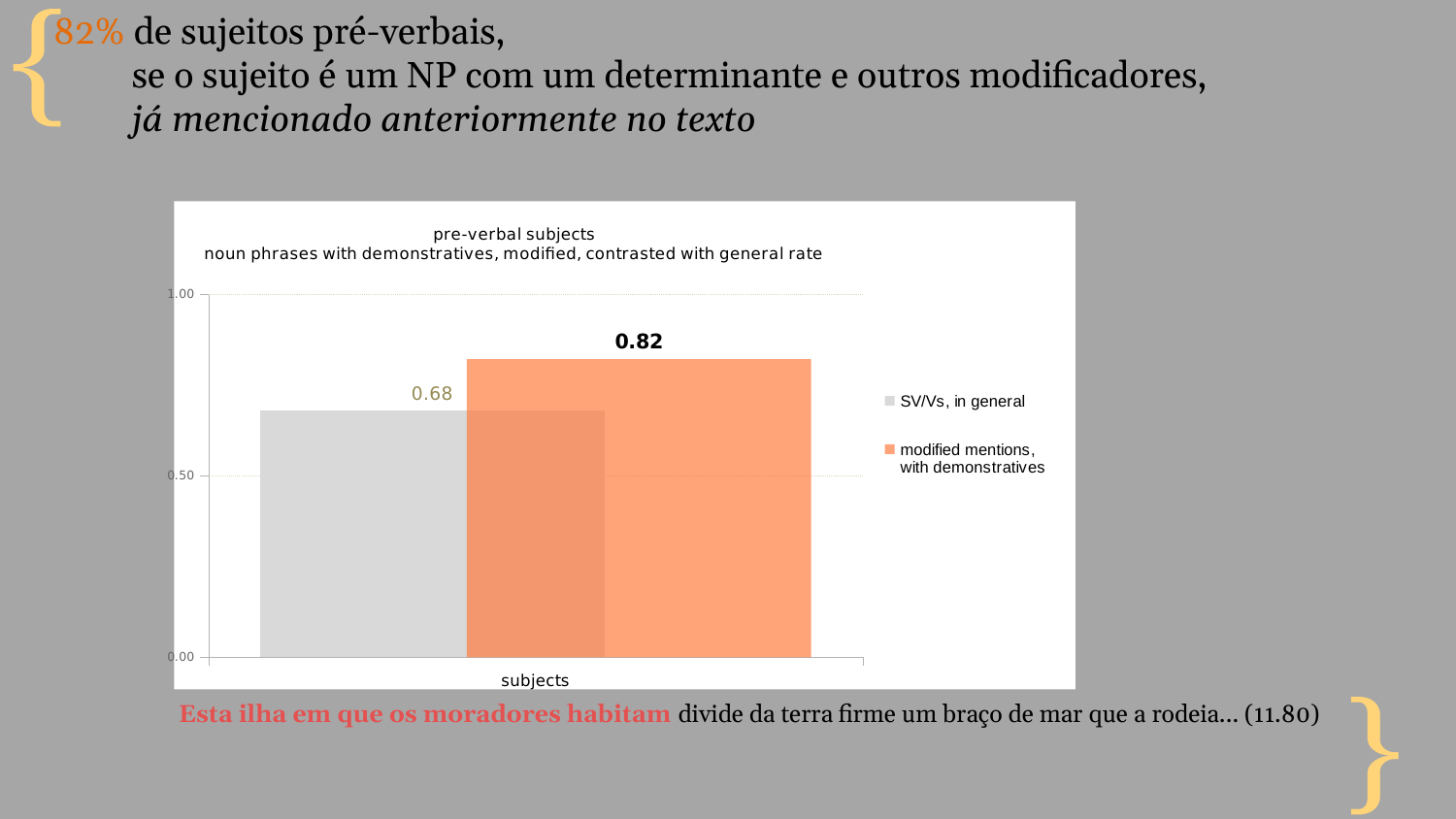

82% de sujeitos pré-verbais,
         se o sujeito é um NP com um determinante e outros modificadores,
         já mencionado anteriormente no texto

### Chart: pre-verbal subjects
noun phrases with demonstratives, modified, contrasted with general rate

| Category |  | modified mentions, with demonstratives |
|---|---|---|
| subjects | 0.6794258373205742 | 0.8222222222222222 |
Esta ilha em que os moradores habitam divide da terra firme um braço de mar que a rodeia... (11.80)